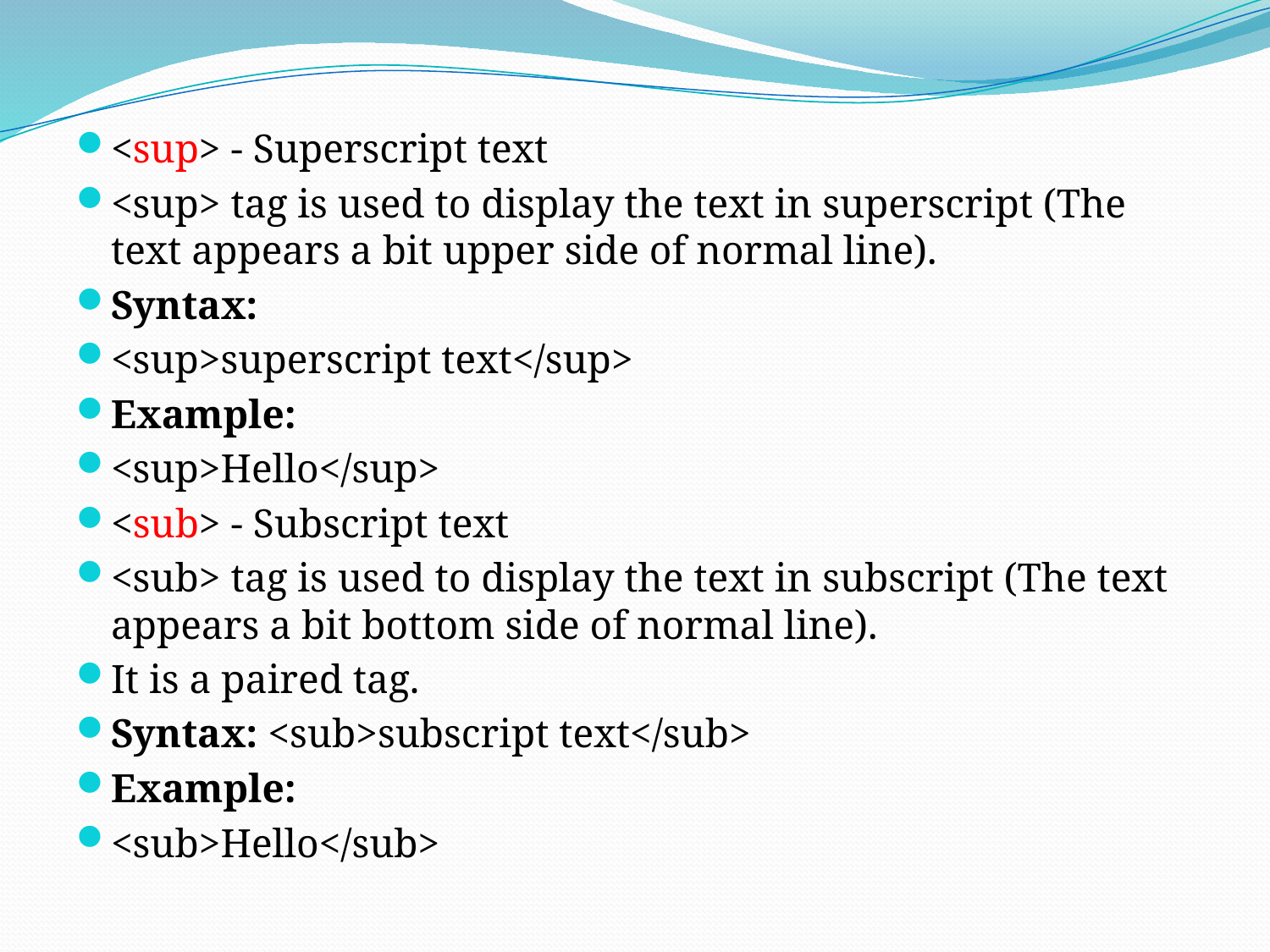

<sup> - Superscript text
<sup> tag is used to display the text in superscript (The text appears a bit upper side of normal line).
Syntax:
<sup>superscript text</sup>
Example:
<sup>Hello</sup>
<sub> - Subscript text
<sub> tag is used to display the text in subscript (The text appears a bit bottom side of normal line).
It is a paired tag.
Syntax: <sub>subscript text</sub>
Example:
<sub>Hello</sub>